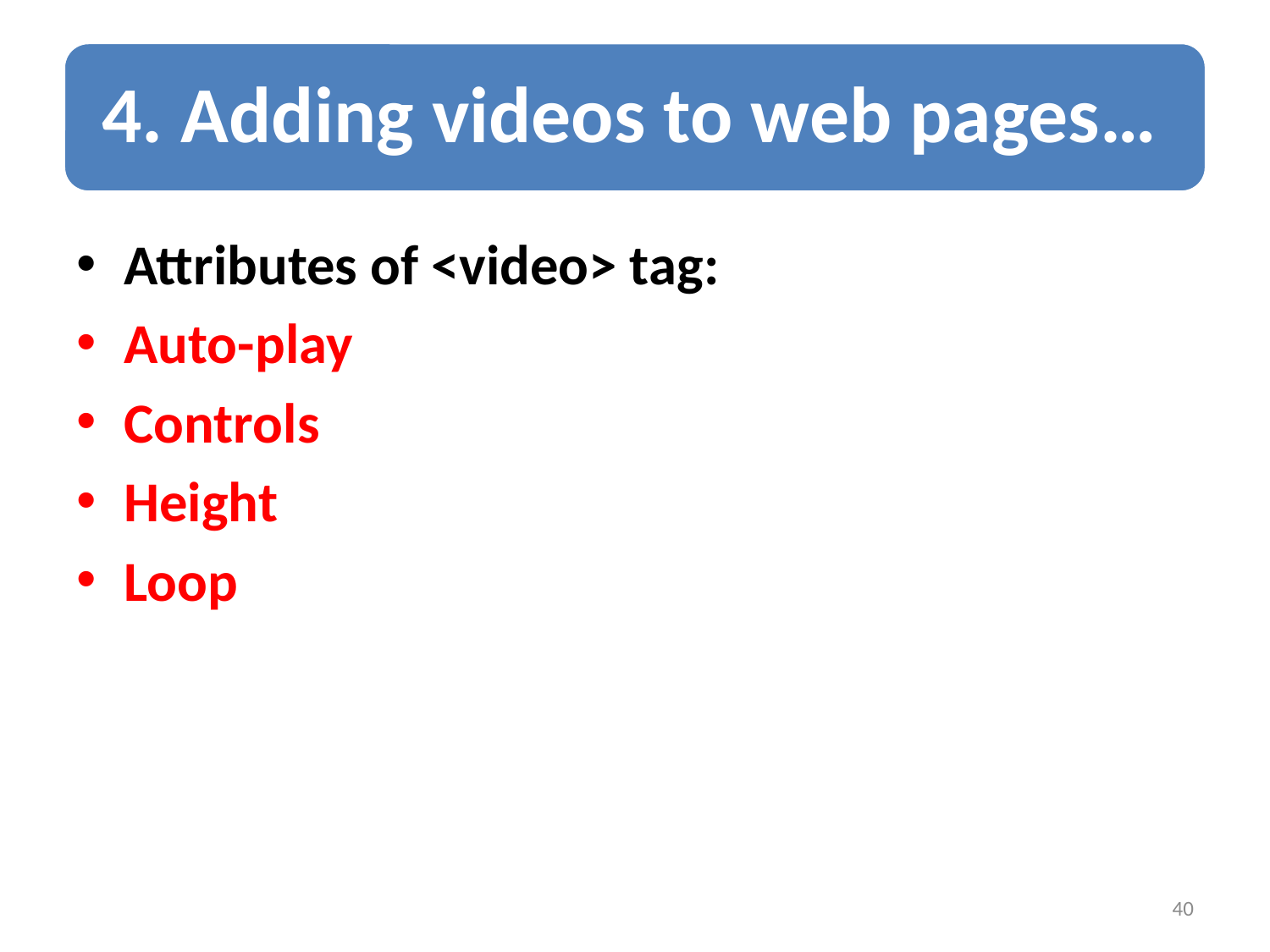

4. Adding videos to web pages…
Attributes of <video> tag:
Auto-play
Controls
Height
Loop

40